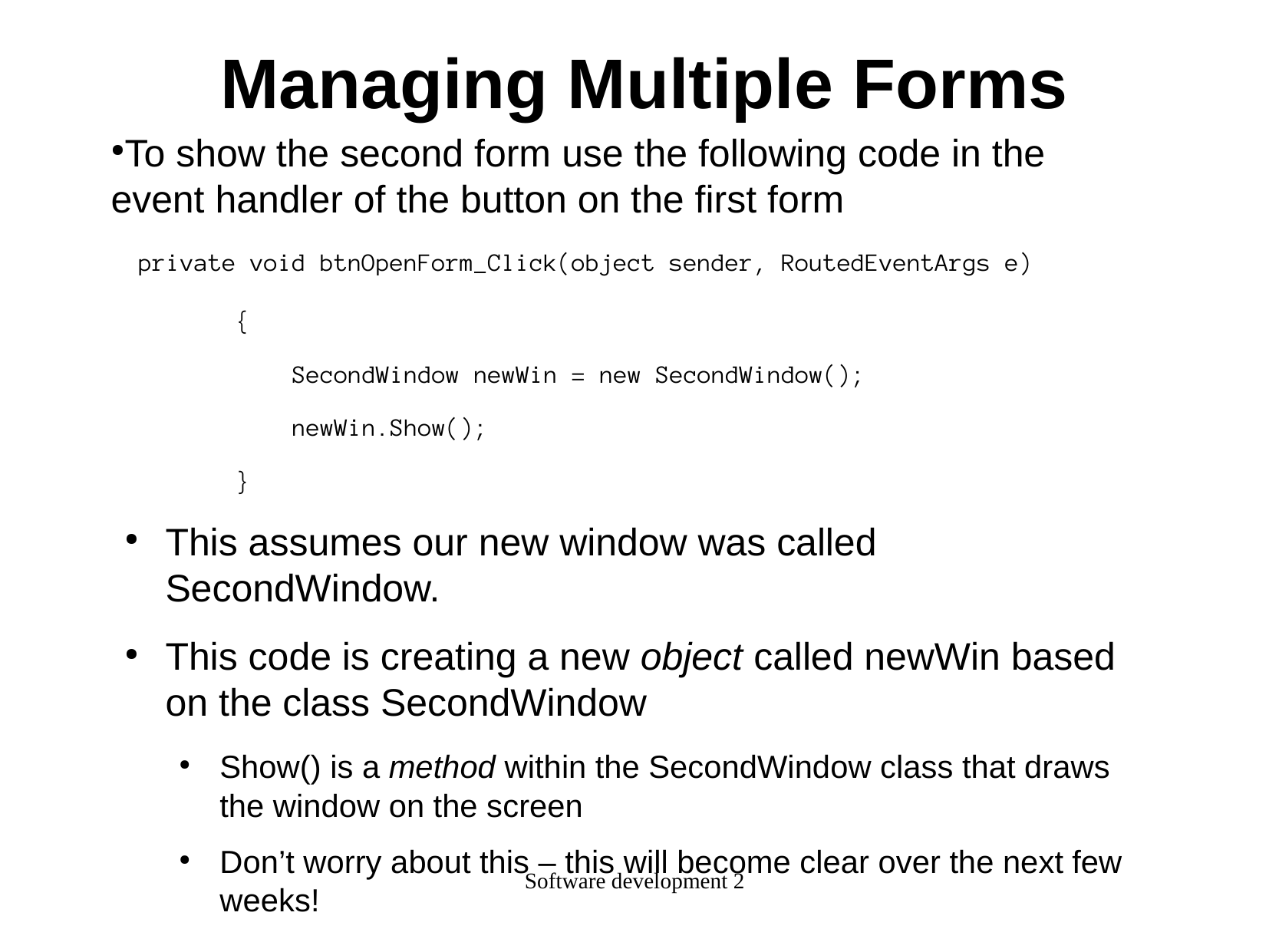

Managing Multiple Forms
To show the second form use the following code in the event handler of the button on the first form
 private void btnOpenForm_Click(object sender, RoutedEventArgs e)
        {
            SecondWindow newWin = new SecondWindow();
            newWin.Show();
        }
This assumes our new window was called SecondWindow.
This code is creating a new object called newWin based on the class SecondWindow
Show() is a method within the SecondWindow class that draws the window on the screen
Don’t worry about this – this will become clear over the next few weeks!

Software development 2